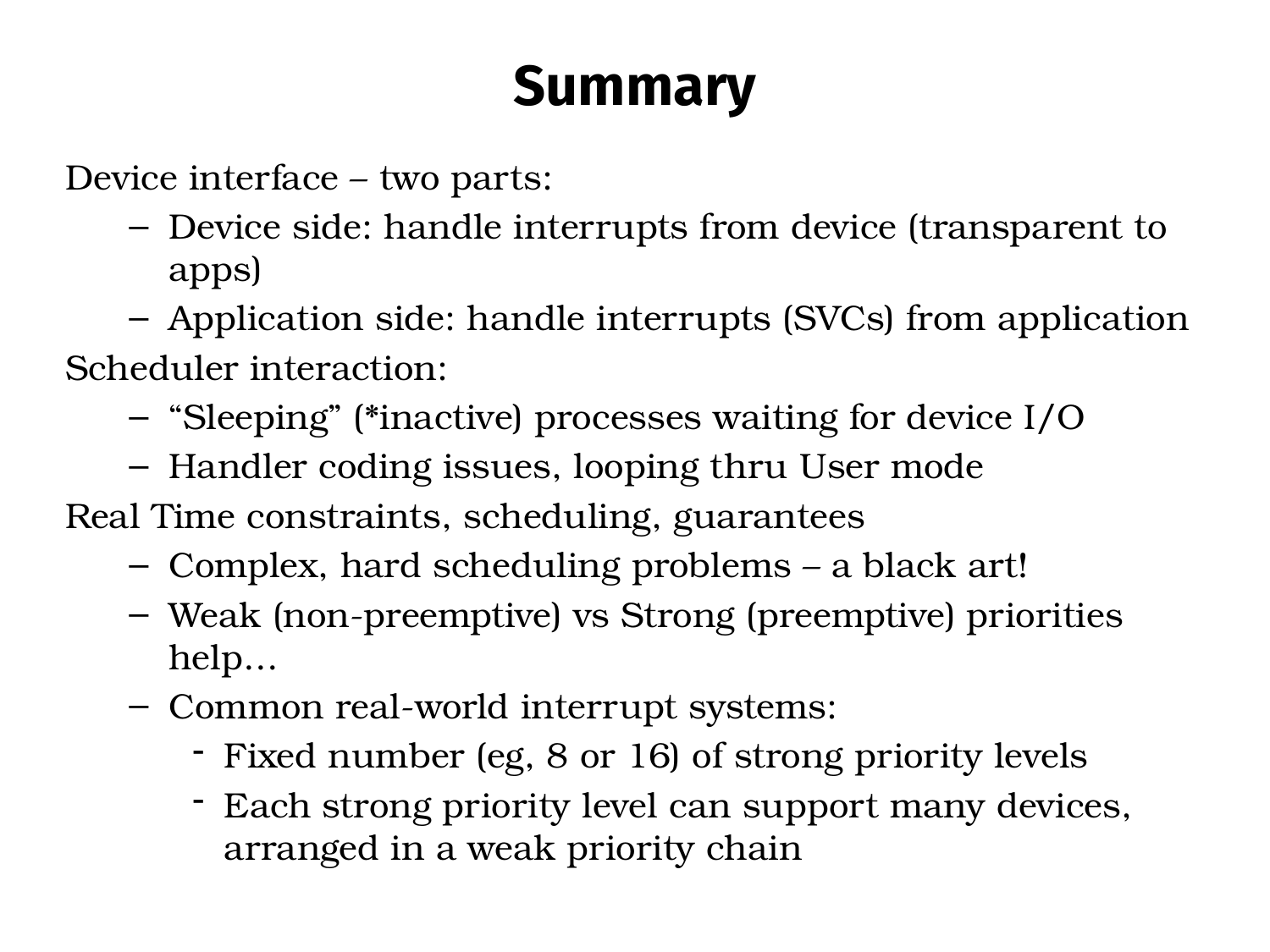

# Summary
Device interface – two parts:
Device side: handle interrupts from device (transparent to apps)
Application side: handle interrupts (SVCs) from application
Scheduler interaction:
“Sleeping” (*inactive) processes waiting for device I/O
Handler coding issues, looping thru User mode
Real Time constraints, scheduling, guarantees
Complex, hard scheduling problems – a black art!
Weak (non-preemptive) vs Strong (preemptive) priorities help…
Common real-world interrupt systems:
Fixed number (eg, 8 or 16) of strong priority levels
Each strong priority level can support many devices, arranged in a weak priority chain